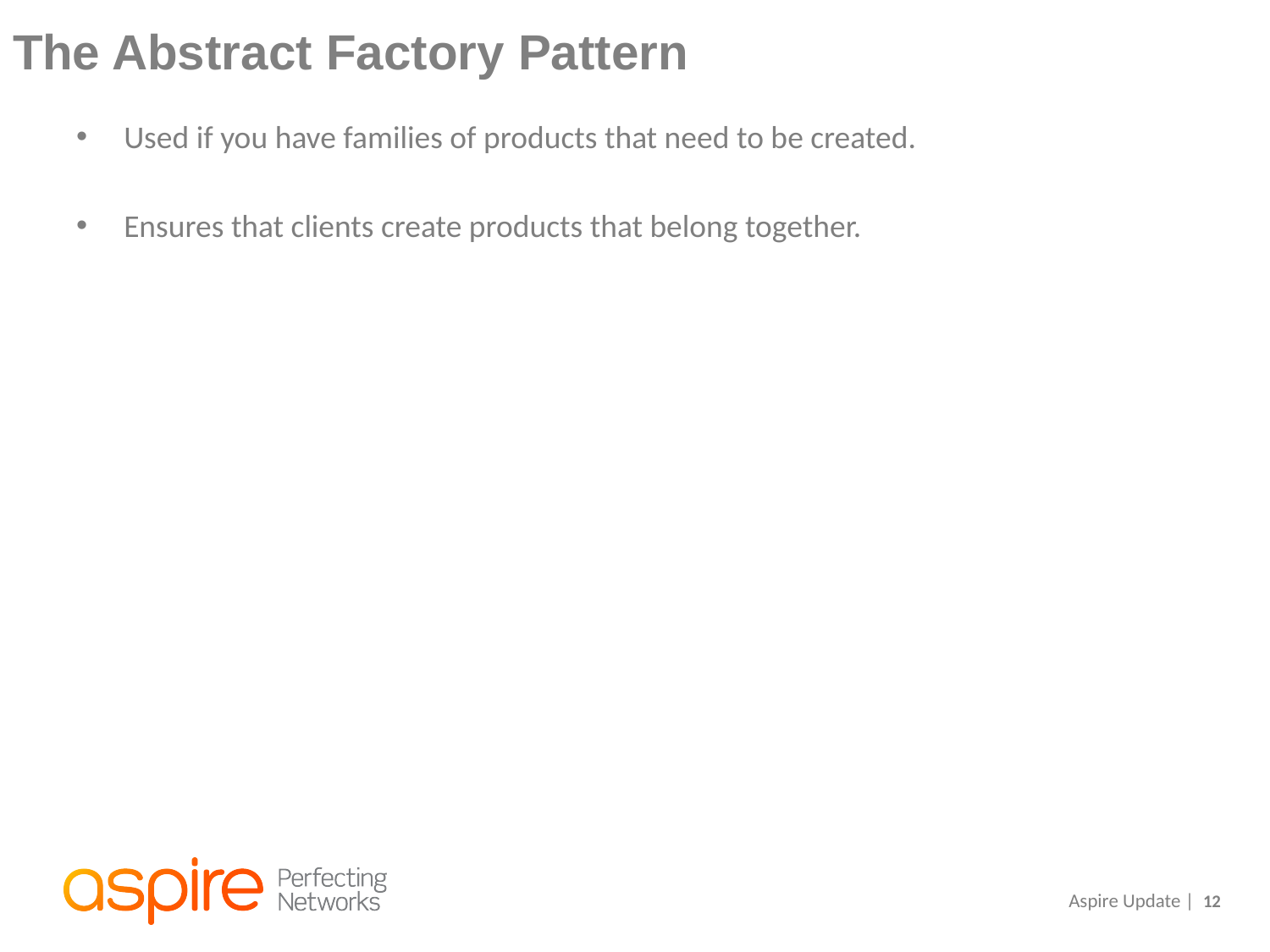

# The Abstract Factory Pattern
Used if you have families of products that need to be created.

Ensures that clients create products that belong together.